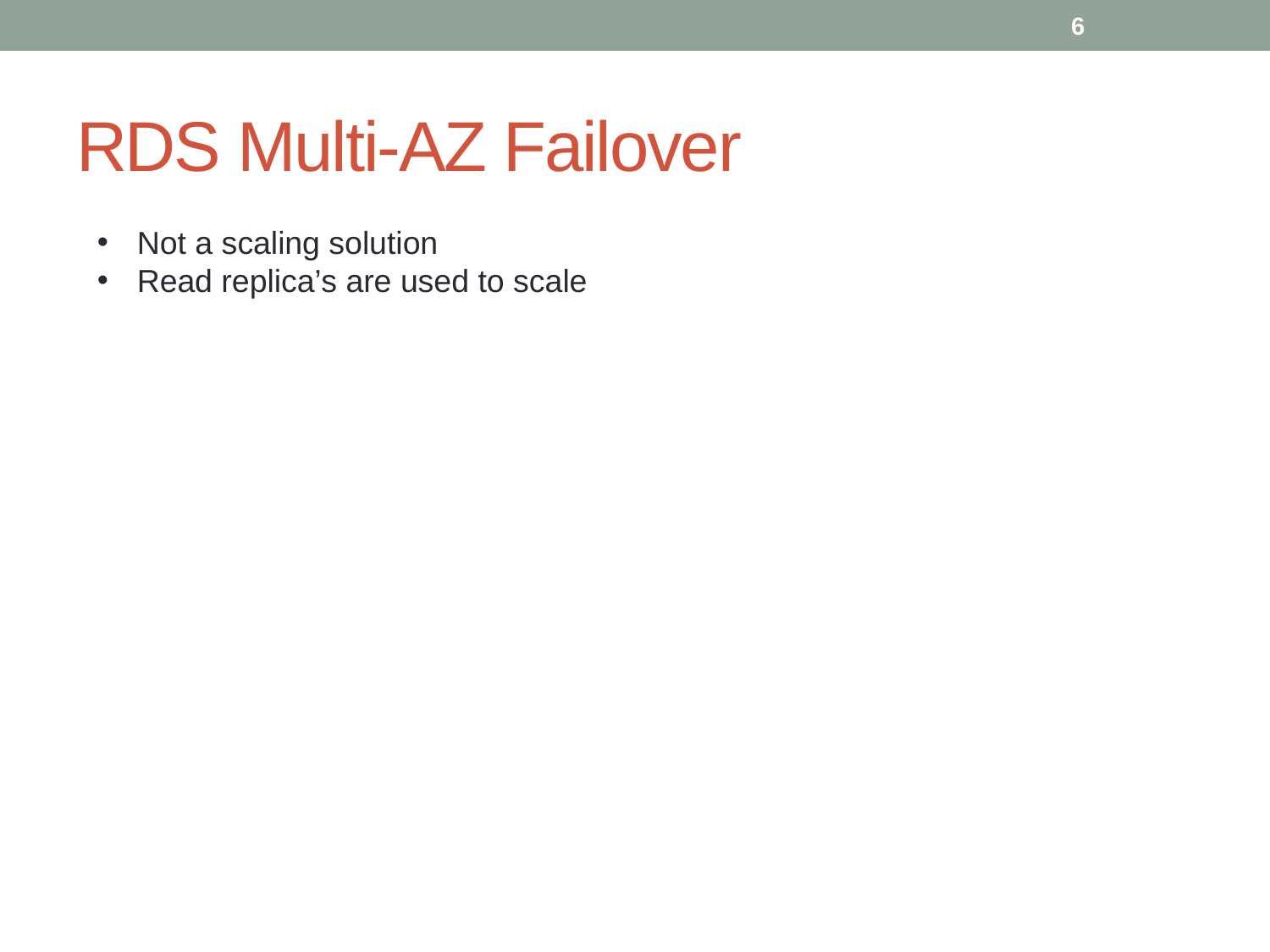

6
# RDS Multi-AZ Failover
Not a scaling solution
Read replica’s are used to scale